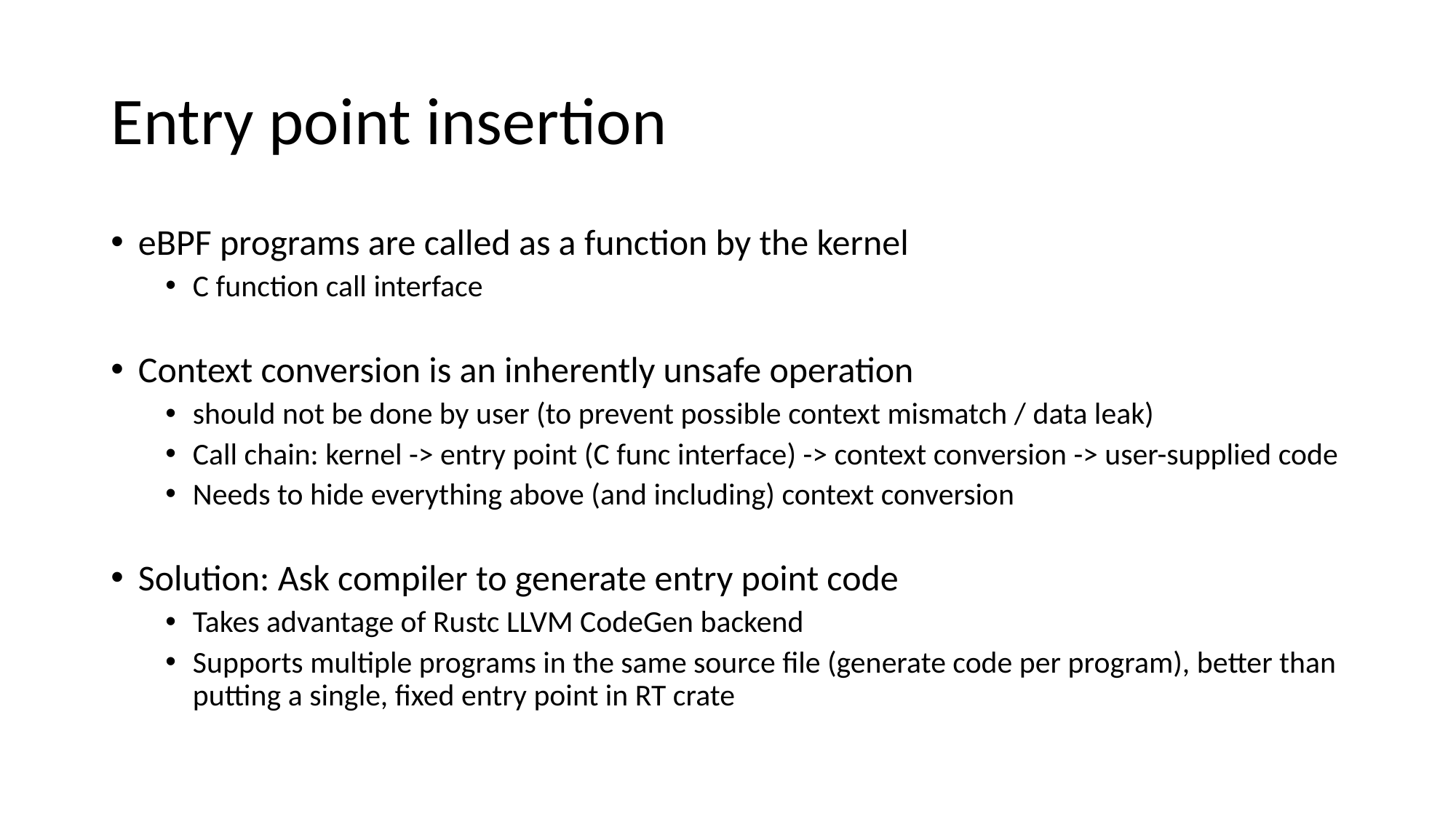

# Entry point insertion
eBPF programs are called as a function by the kernel
C function call interface
Context conversion is an inherently unsafe operation
should not be done by user (to prevent possible context mismatch / data leak)
Call chain: kernel -> entry point (C func interface) -> context conversion -> user-supplied code
Needs to hide everything above (and including) context conversion
Solution: Ask compiler to generate entry point code
Takes advantage of Rustc LLVM CodeGen backend
Supports multiple programs in the same source file (generate code per program), better than putting a single, fixed entry point in RT crate